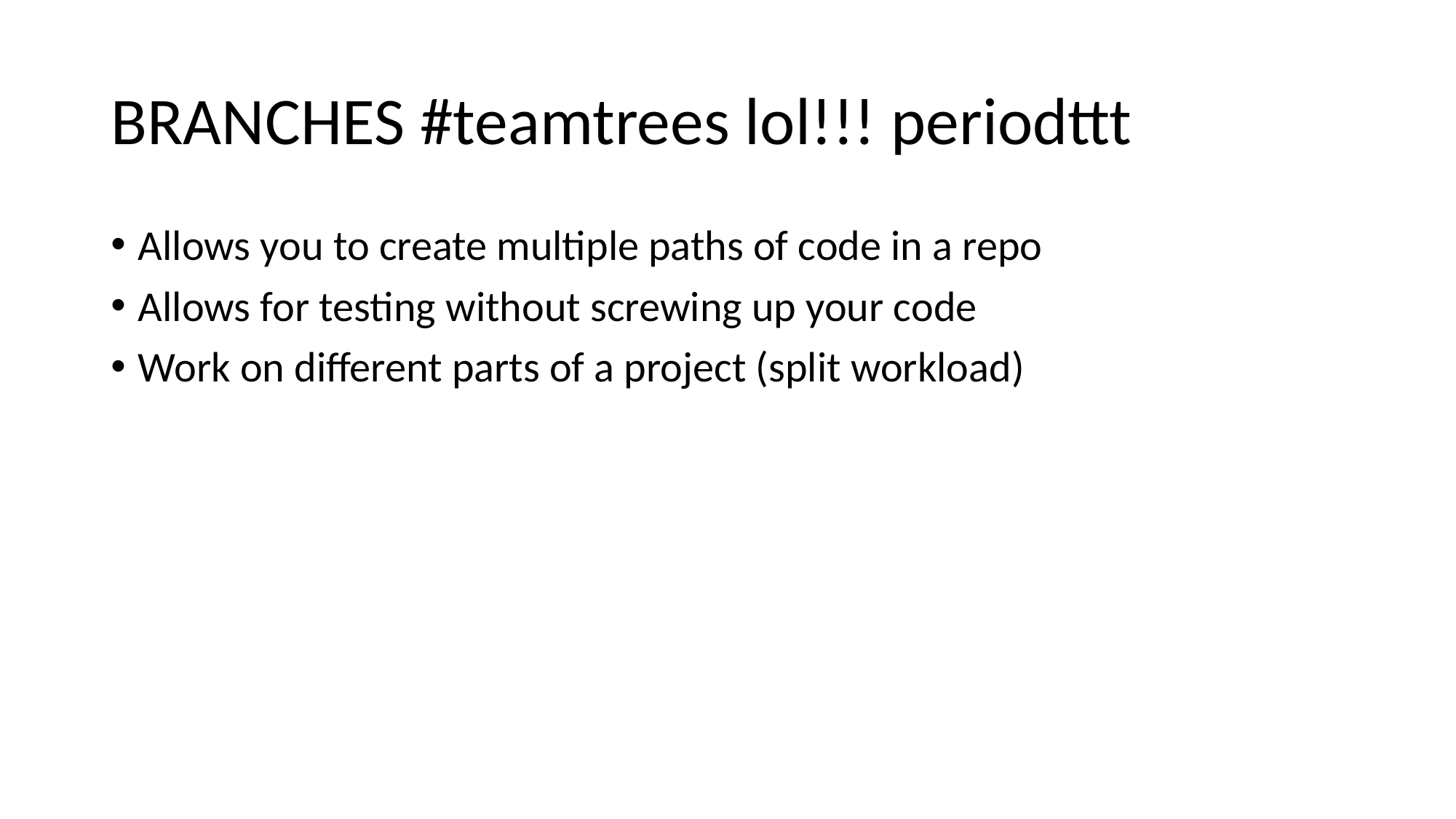

# BRANCHES #teamtrees lol!!! periodttt
Allows you to create multiple paths of code in a repo
Allows for testing without screwing up your code
Work on different parts of a project (split workload)